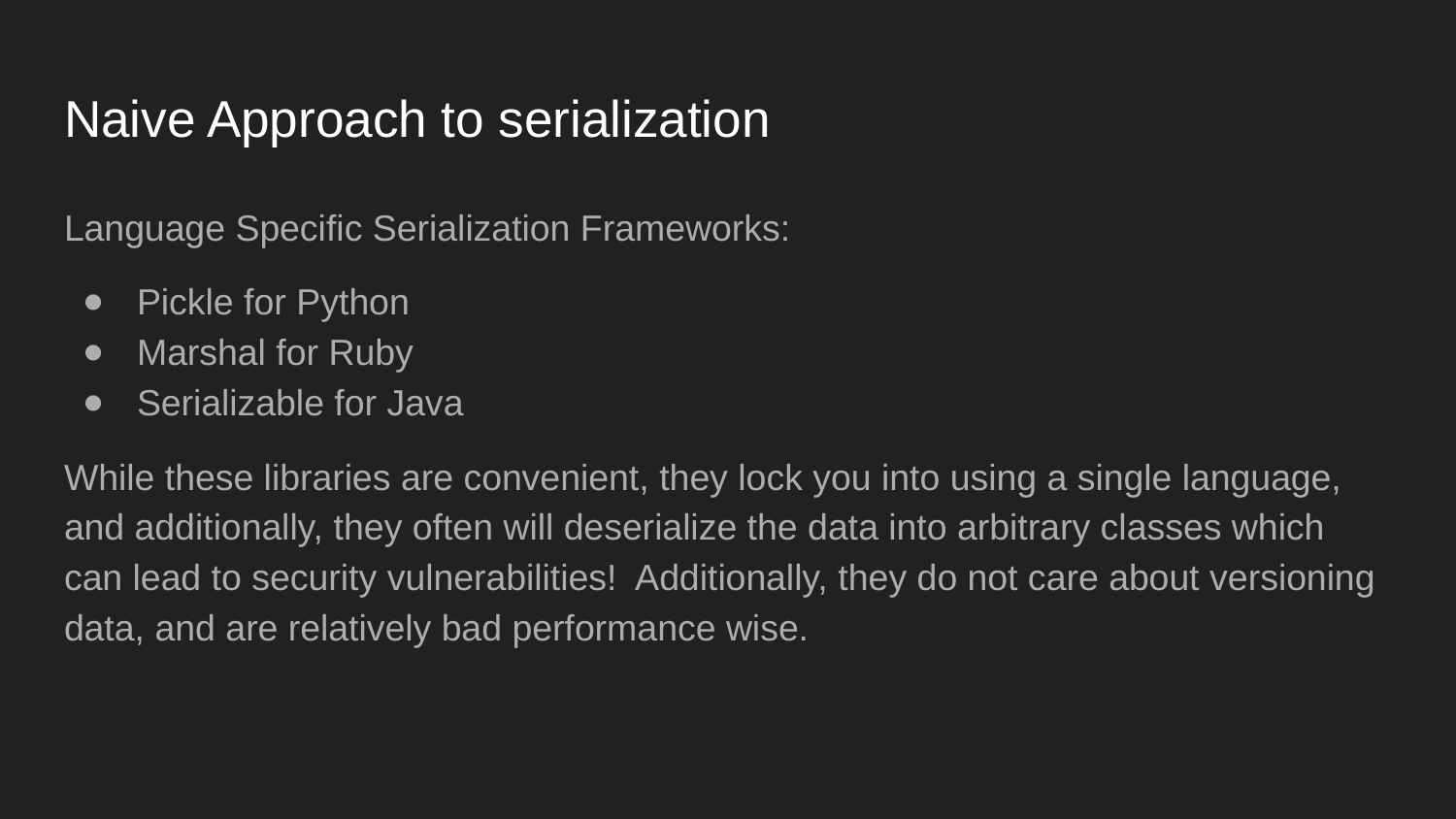

# Naive Approach to serialization
Language Specific Serialization Frameworks:
Pickle for Python
Marshal for Ruby
Serializable for Java
While these libraries are convenient, they lock you into using a single language, and additionally, they often will deserialize the data into arbitrary classes which can lead to security vulnerabilities!  Additionally, they do not care about versioning data, and are relatively bad performance wise.